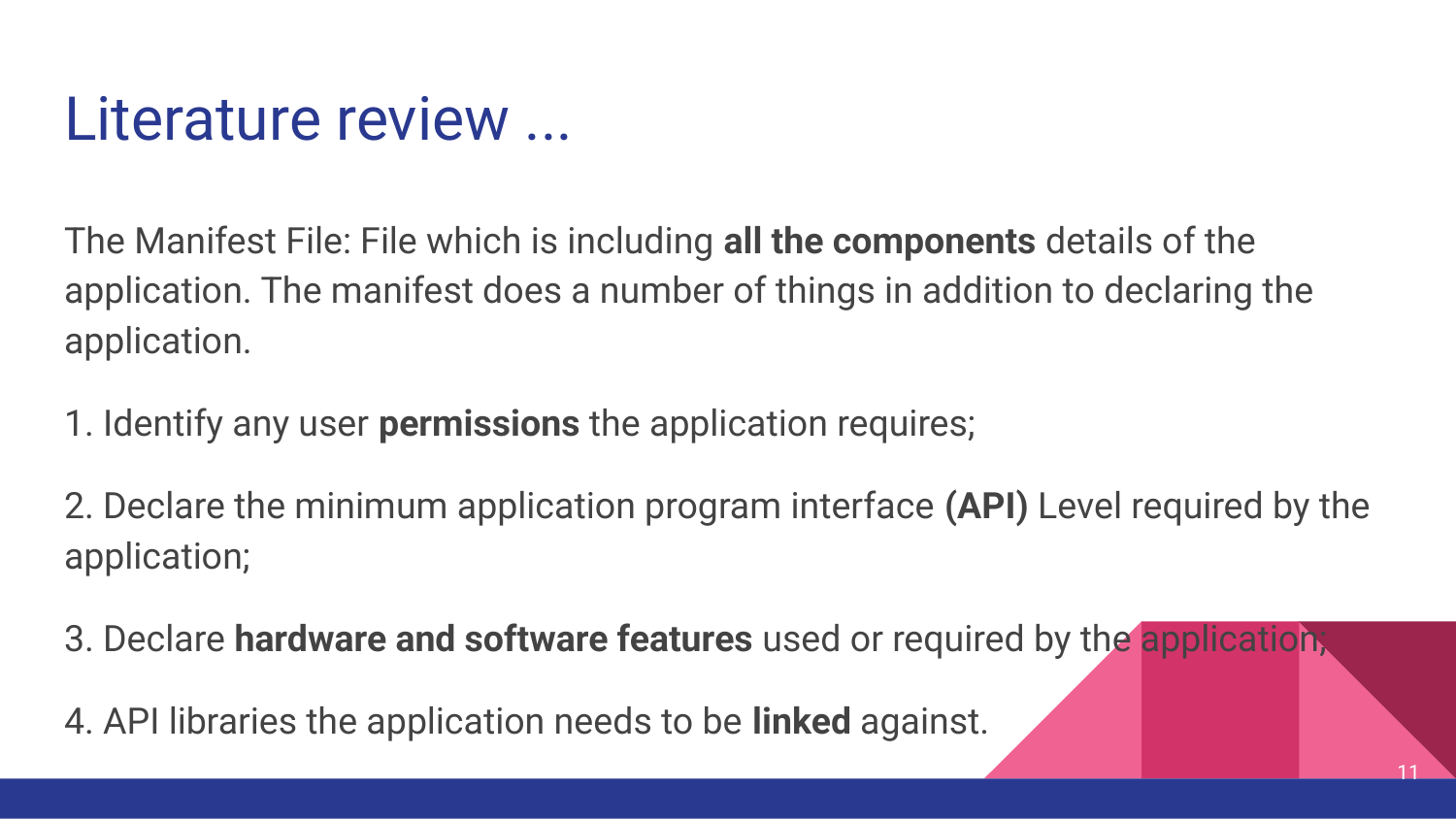

# Literature review ...
The Manifest File: File which is including all the components details of the application. The manifest does a number of things in addition to declaring the application.
1. Identify any user permissions the application requires;
2. Declare the minimum application program interface (API) Level required by the application;
3. Declare hardware and software features used or required by the application;
4. API libraries the application needs to be linked against.
11